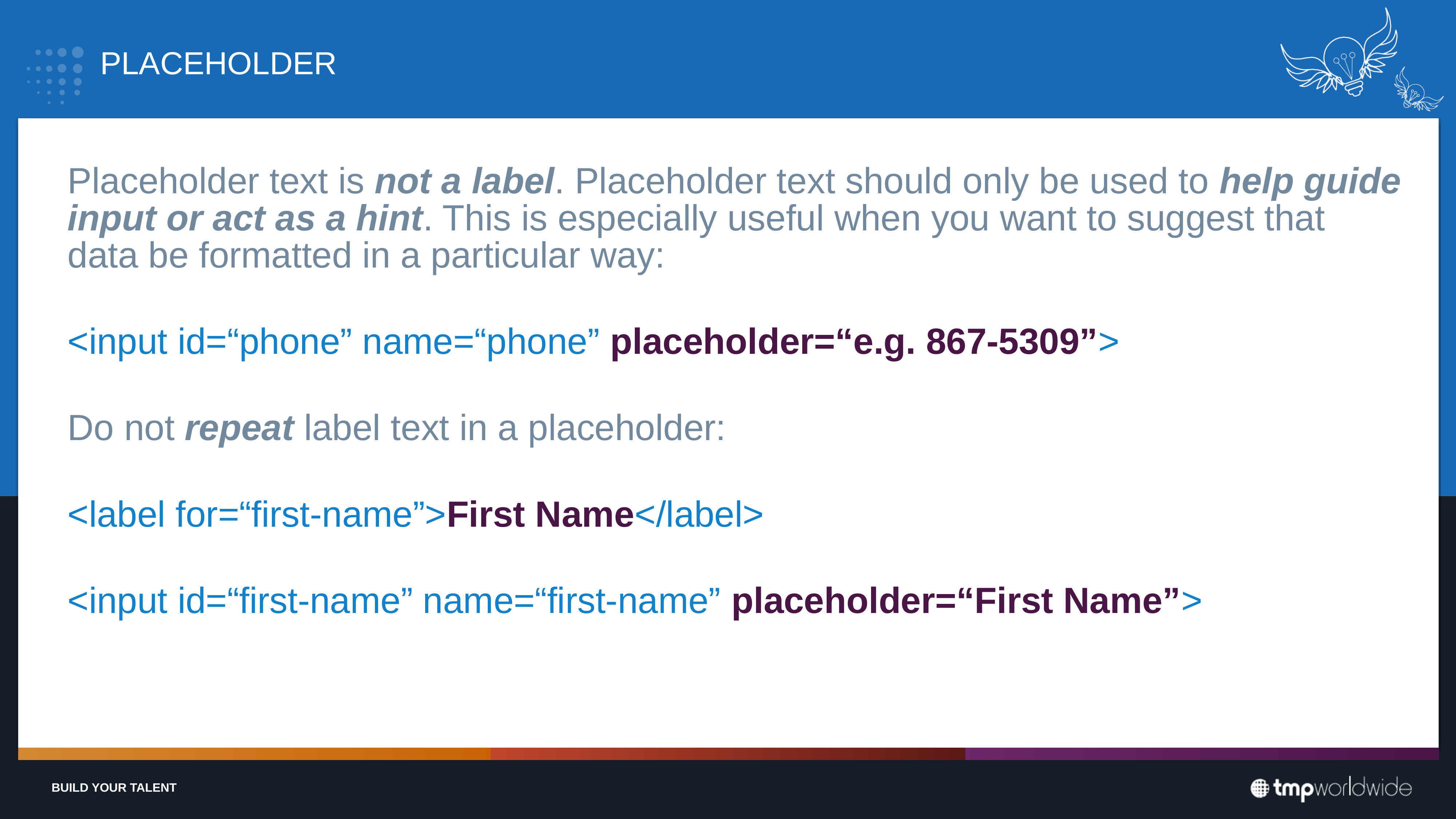

# Placeholder
Placeholder text is not a label. Placeholder text should only be used to help guide input or act as a hint. This is especially useful when you want to suggest that data be formatted in a particular way:

<input id=“phone” name=“phone” placeholder=“e.g. 867-5309”>

Do not repeat label text in a placeholder:

<label for=“first-name”>First Name</label>

<input id=“first-name” name=“first-name” placeholder=“First Name”>